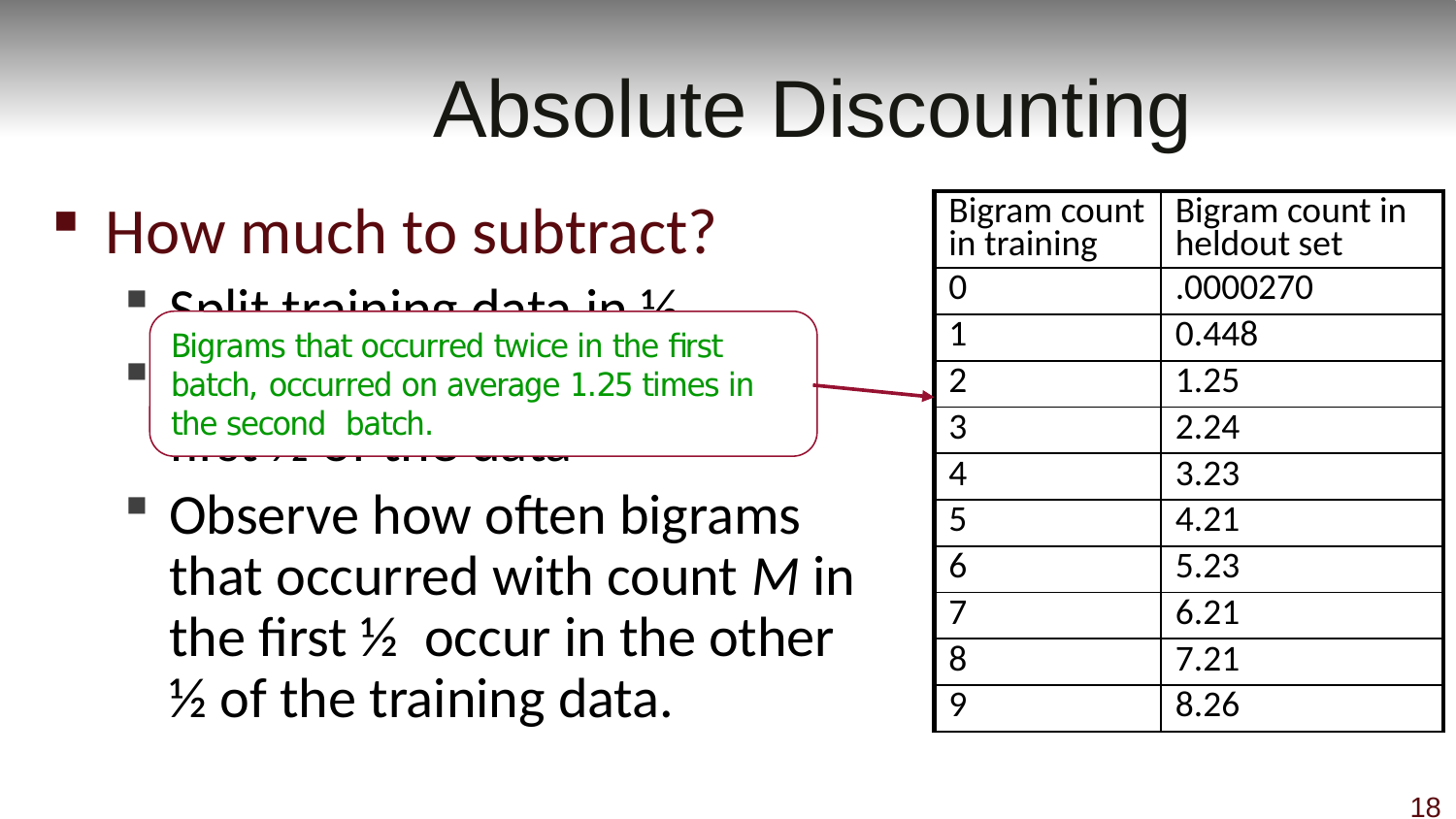

# Absolute Discounting

How much to subtract?
Split training data in ½
Get bigram counts from the first ½ of the data
Observe how often bigrams that occurred with count M in the first ½  occur in the other ½ of the training data.

| Bigram count in training | Bigram count in heldout set |
| --- | --- |
| 0 | .0000270 |
| 1 | 0.448 |
| 2 | 1.25 |
| 3 | 2.24 |
| 4 | 3.23 |
| 5 | 4.21 |
| 6 | 5.23 |
| 7 | 6.21 |
| 8 | 7.21 |
| 9 | 8.26 |

Bigrams that occurred twice in the first batch, occurred on average 1.25 times in the second  batch.
18